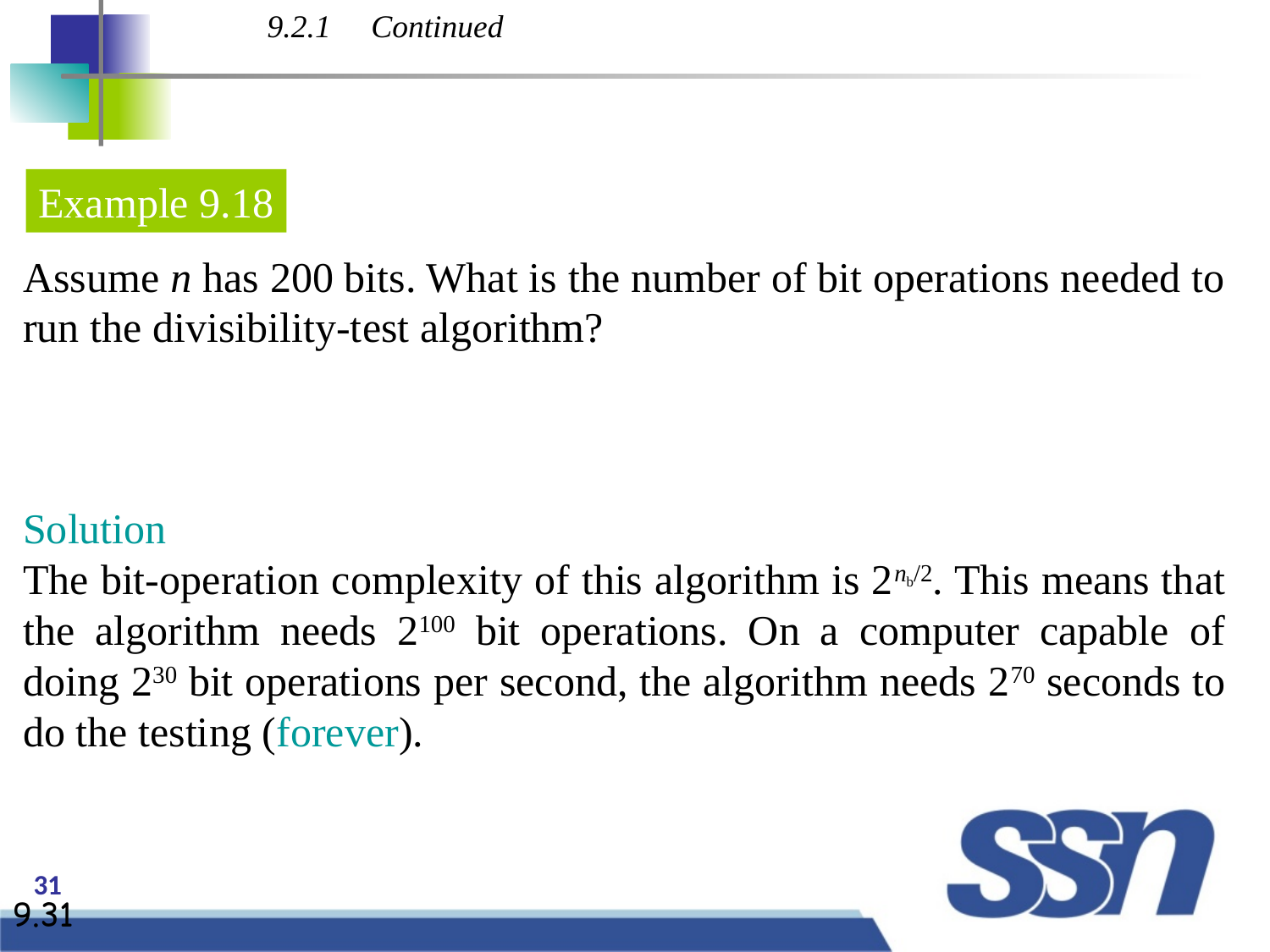

9.2.1     Continued

Example 9.18
Assume n has 200 bits. What is the number of bit operations needed to run the divisibility-test algorithm?
Solution
The bit-operation complexity of this algorithm is 2nb/2. This means that the algorithm needs 2100 bit operations. On a computer capable of doing 230 bit operations per second, the algorithm needs 270 seconds to do the testing (forever).
9.31